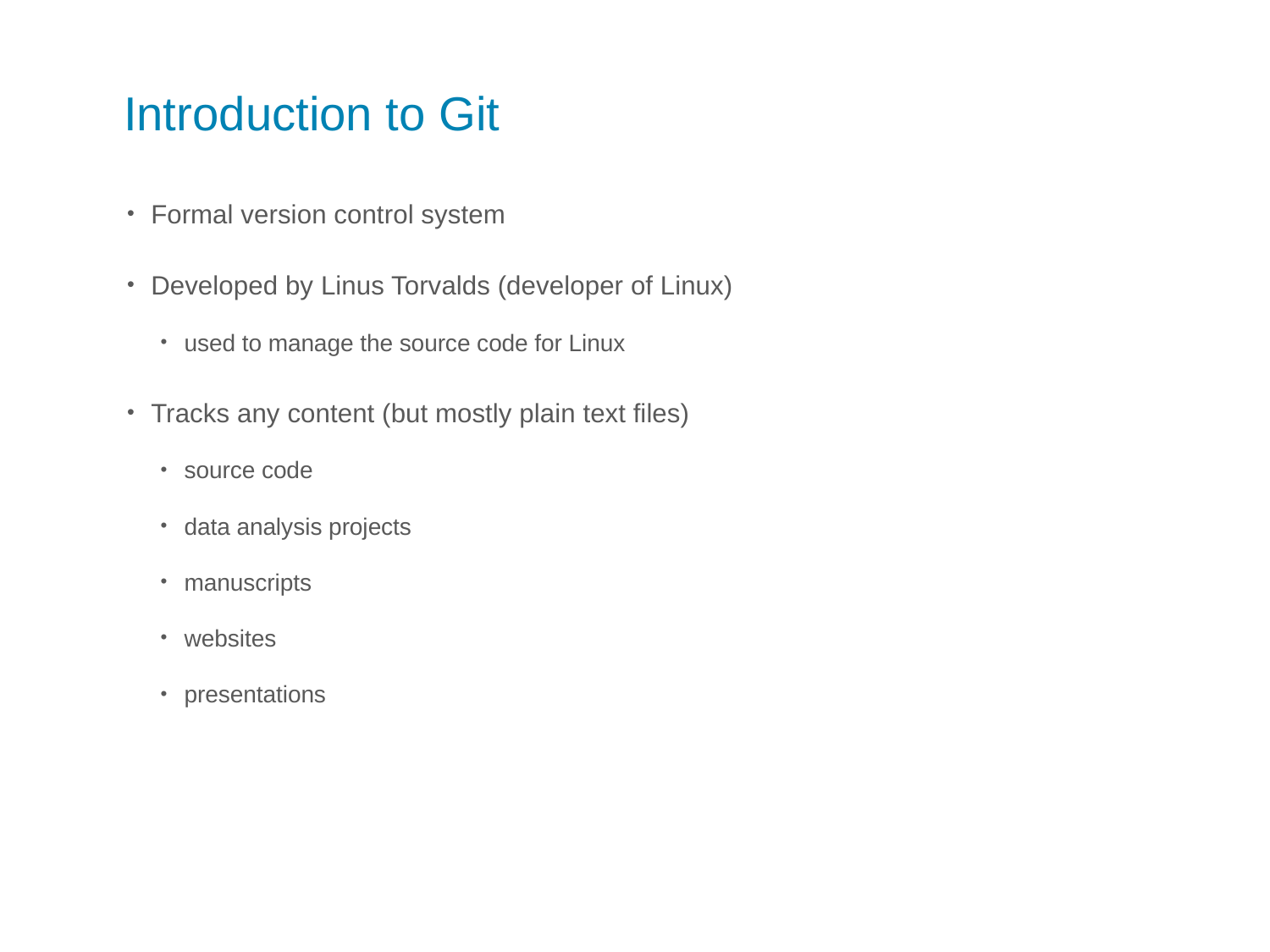

# Introduction to Git
Formal version control system
Developed by Linus Torvalds (developer of Linux)
used to manage the source code for Linux
Tracks any content (but mostly plain text files)
source code
data analysis projects
manuscripts
websites
presentations